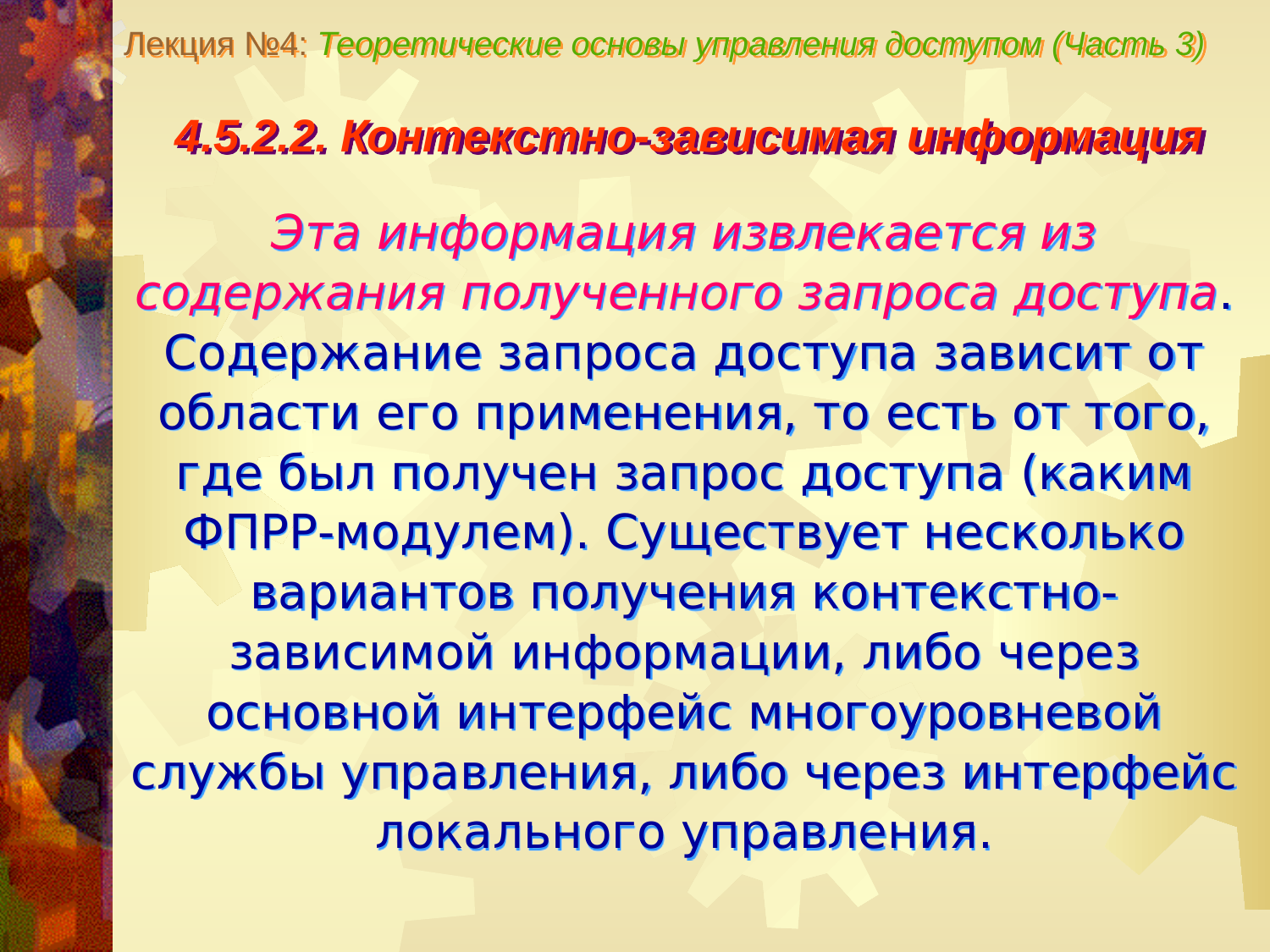

Лекция №4: Теоретические основы управления доступом (Часть 3)
4.5.2.2. Контекстно-зависимая информация
Эта информация извлекается из содержания полученного запроса доступа. Содержание запроса доступа зависит от области его применения, то есть от того, где был получен запрос доступа (каким ФПРР-модулем). Существует несколько вариантов получения контекстно-зависимой информации, либо через основной интерфейс многоуровневой службы управления, либо через интерфейс локального управления.